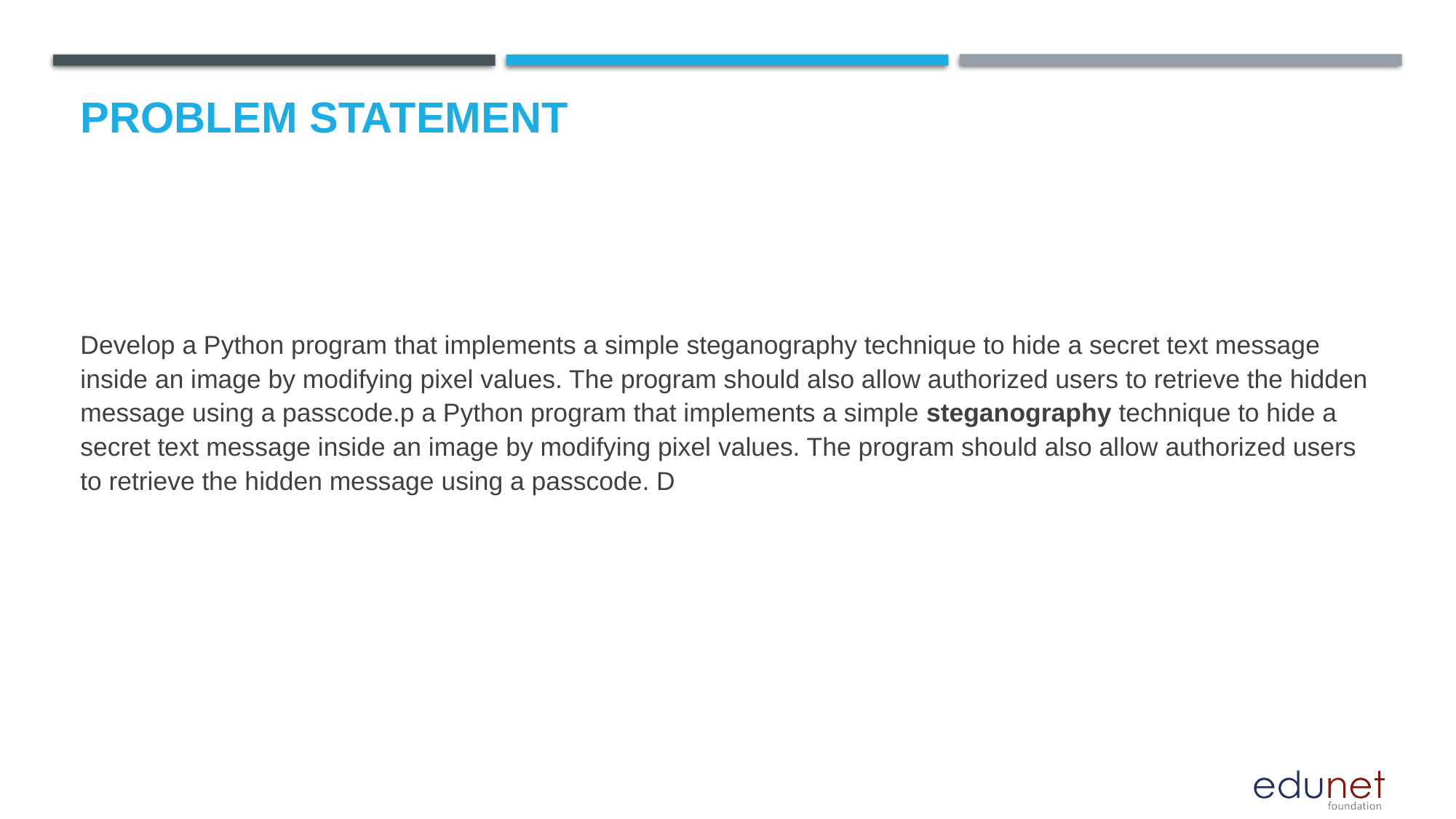

# Problem Statement
Develop a Python program that implements a simple steganography technique to hide a secret text message inside an image by modifying pixel values. The program should also allow authorized users to retrieve the hidden message using a passcode.p a Python program that implements a simple steganography technique to hide a secret text message inside an image by modifying pixel values. The program should also allow authorized users to retrieve the hidden message using a passcode. D